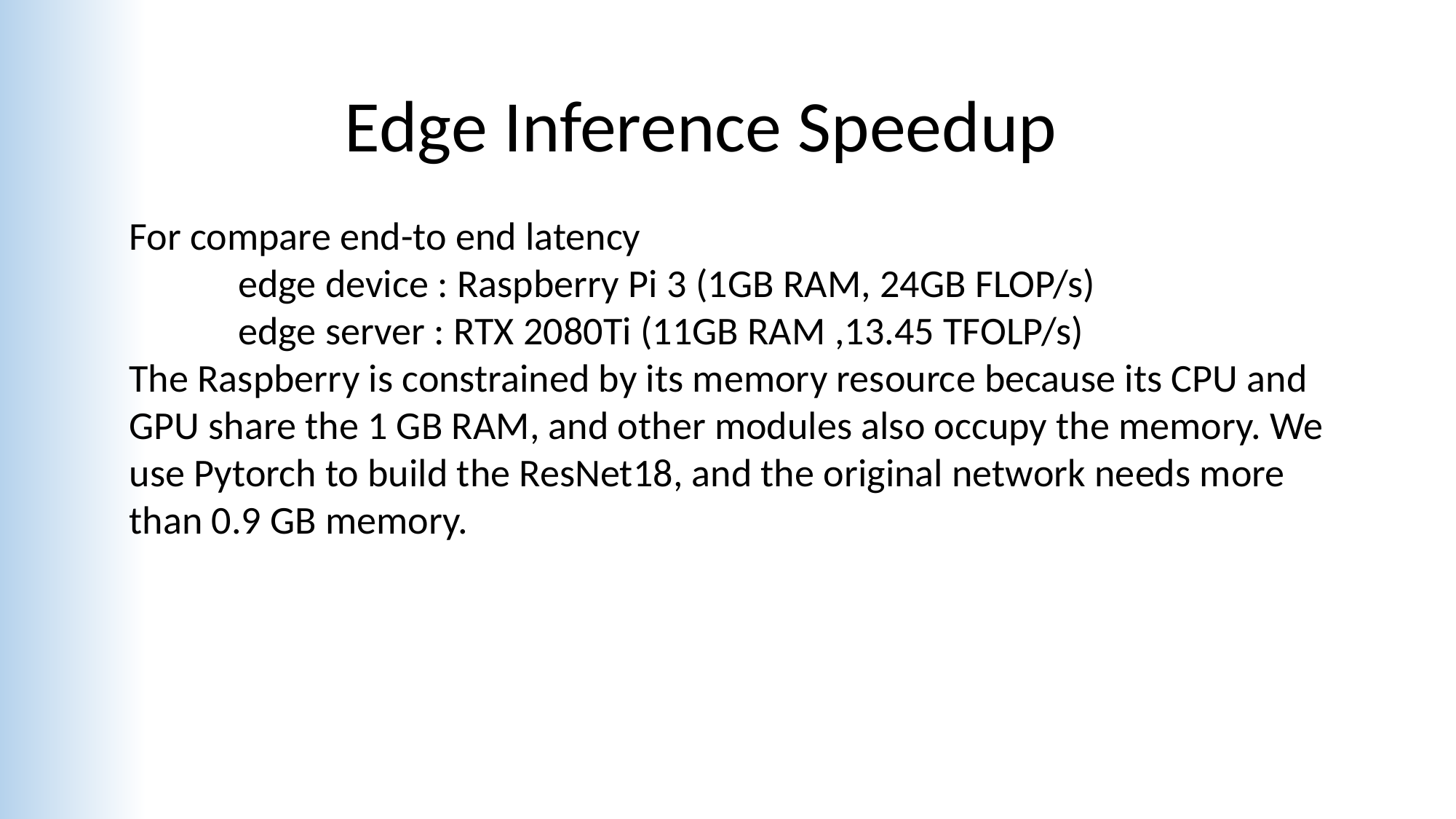

Edge Inference Speedup
For compare end-to end latency
	edge device : Raspberry Pi 3 (1GB RAM, 24GB FLOP/s)
	edge server : RTX 2080Ti (11GB RAM ,13.45 TFOLP/s)
The Raspberry is constrained by its memory resource because its CPU and GPU share the 1 GB RAM, and other modules also occupy the memory. We use Pytorch to build the ResNet18, and the original network needs more than 0.9 GB memory.